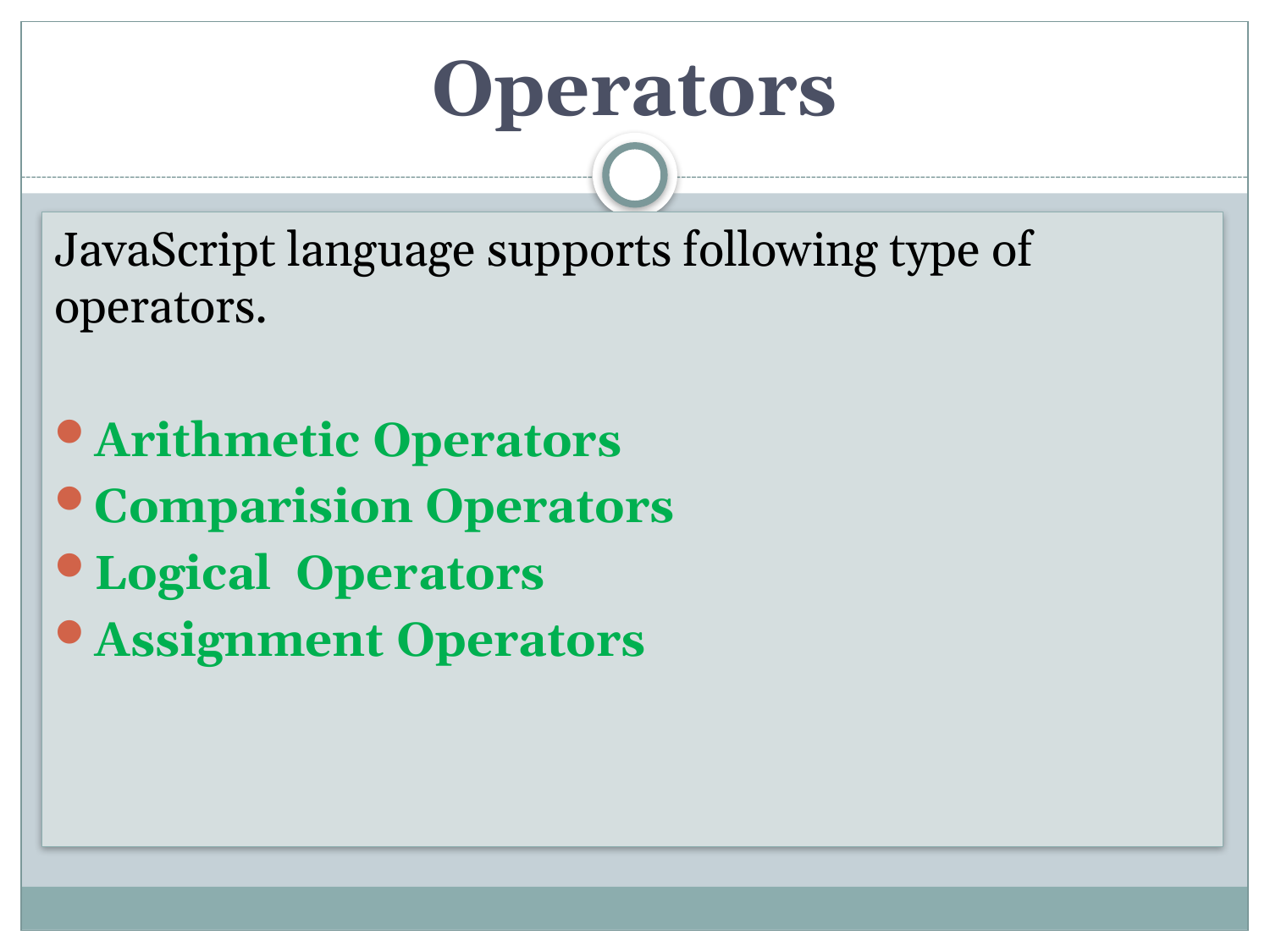

# Operators
JavaScript language supports following type of operators.

Arithmetic Operators
Comparision Operators
Logical  Operators
Assignment Operators